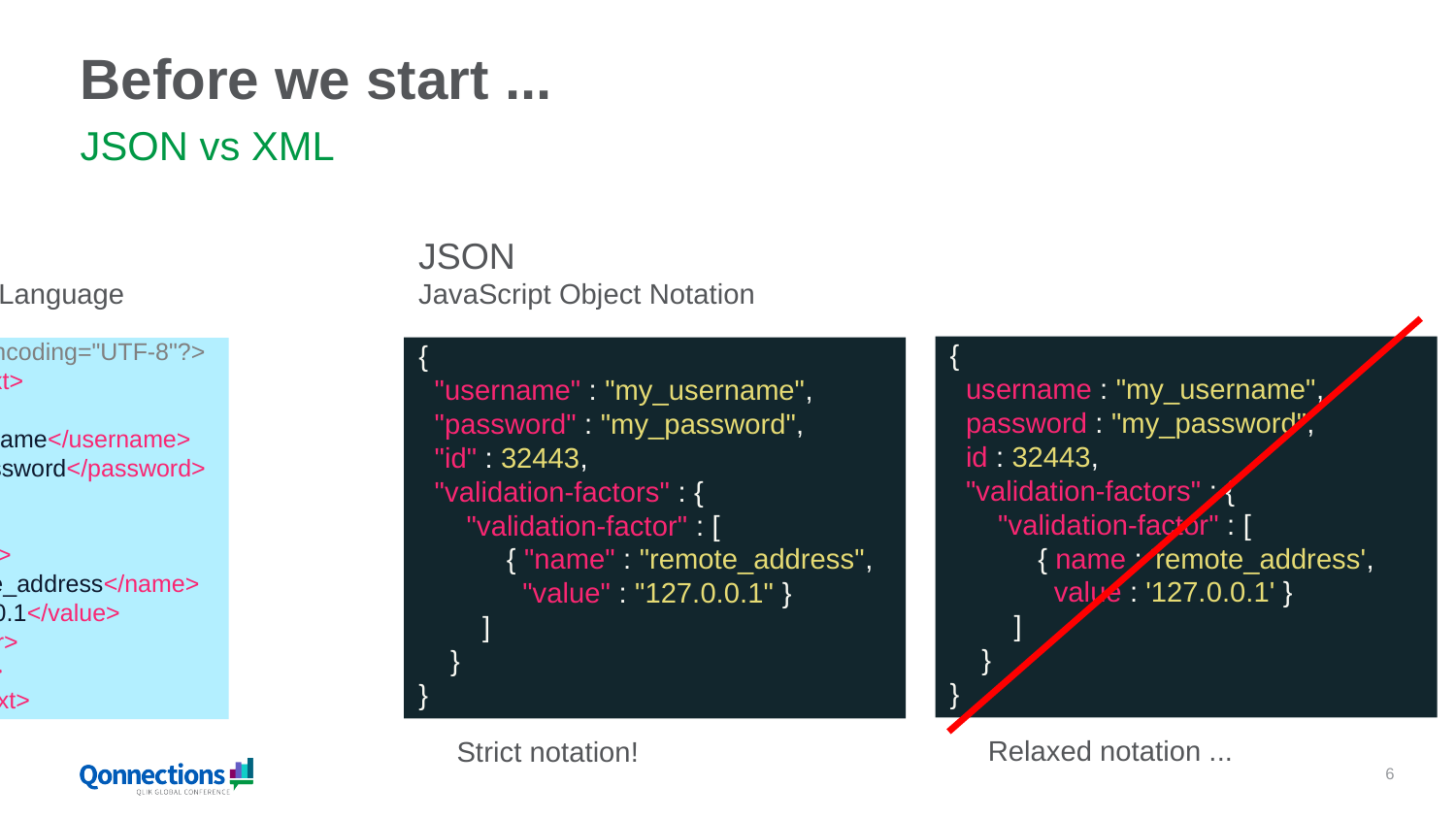

# Before we start ...
JSON vs XML
XML
Extensible Markup Language
JSON
JavaScript Object Notation
{
  username : "my_username",
  password : "my_password",
  id : 32443,
  "validation-factors" : {
      "validation-factor" : [
           { name : 'remote_address',
             value : '127.0.0.1' }
        ]
    }
}
{
  "username" : "my_username",
  "password" : "my_password",
  "id" : 32443,
  "validation-factors" : {
      "validation-factor" : [
           { "name" : "remote_address",
             "value" : "127.0.0.1" }
        ]
    }
}
<?xml version="1.0" encoding="UTF-8"?>
<authentication-context>
    <username>my_username</username>
    <password>my_password</password>
    <id>32443</id>
    <validation-factors>
        <validation-factor>
            <name>remote_address</name>
            <value>127.0.0.1</value>
        </validation-factor>
    </validation-factors>
</authentication-context>
Relaxed notation ...
Strict notation!